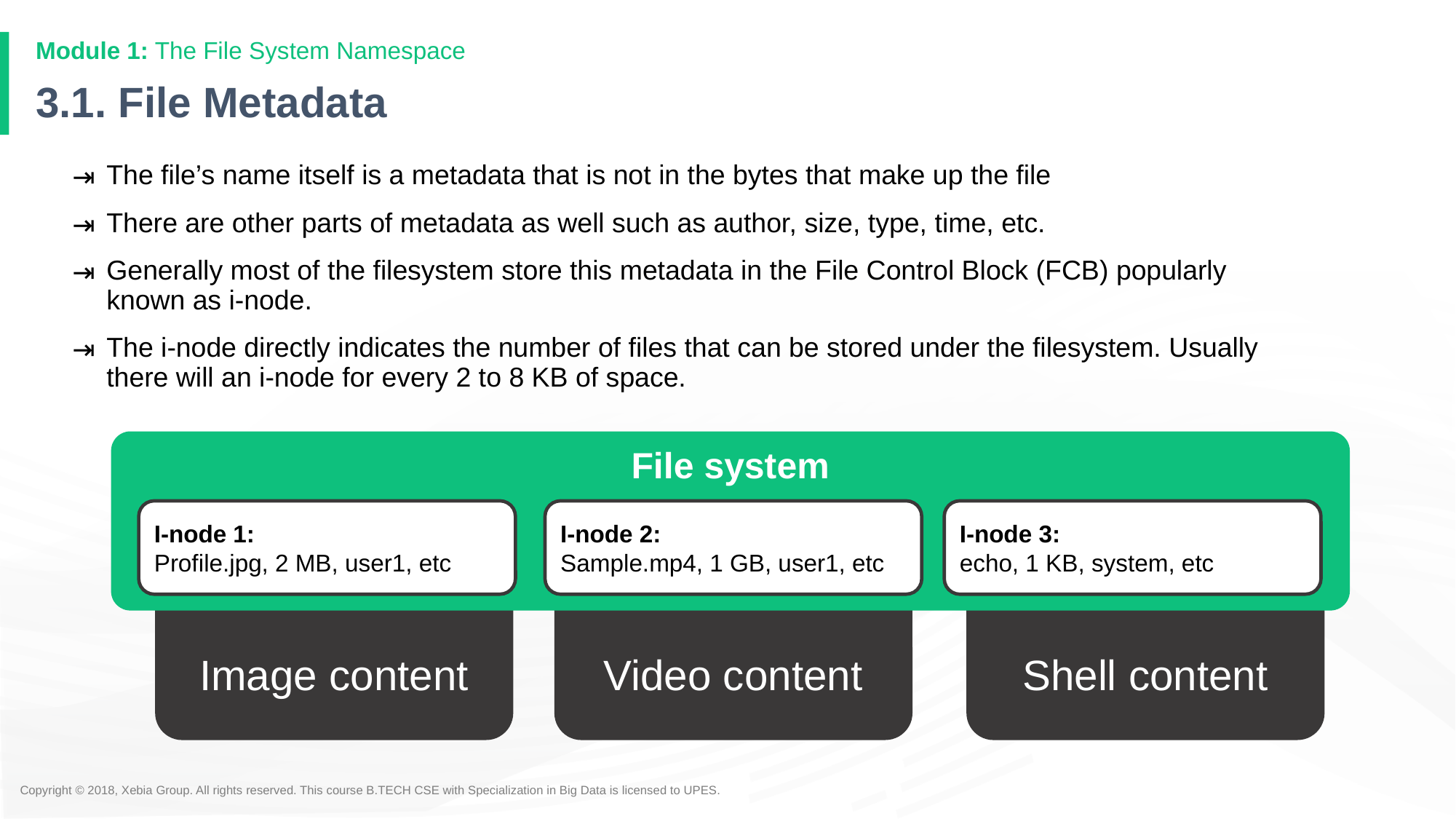

Module 1: The File System Namespace
# 3.1. File Metadata
The file’s name itself is a metadata that is not in the bytes that make up the file
There are other parts of metadata as well such as author, size, type, time, etc.
Generally most of the filesystem store this metadata in the File Control Block (FCB) popularly known as i-node.
The i-node directly indicates the number of files that can be stored under the filesystem. Usually there will an i-node for every 2 to 8 KB of space.

File system
I-node 3:
echo, 1 KB, system, etc
I-node 1:
Profile.jpg, 2 MB, user1, etc
I-node 2:
Sample.mp4, 1 GB, user1, etc
Video content
Shell content
Image content